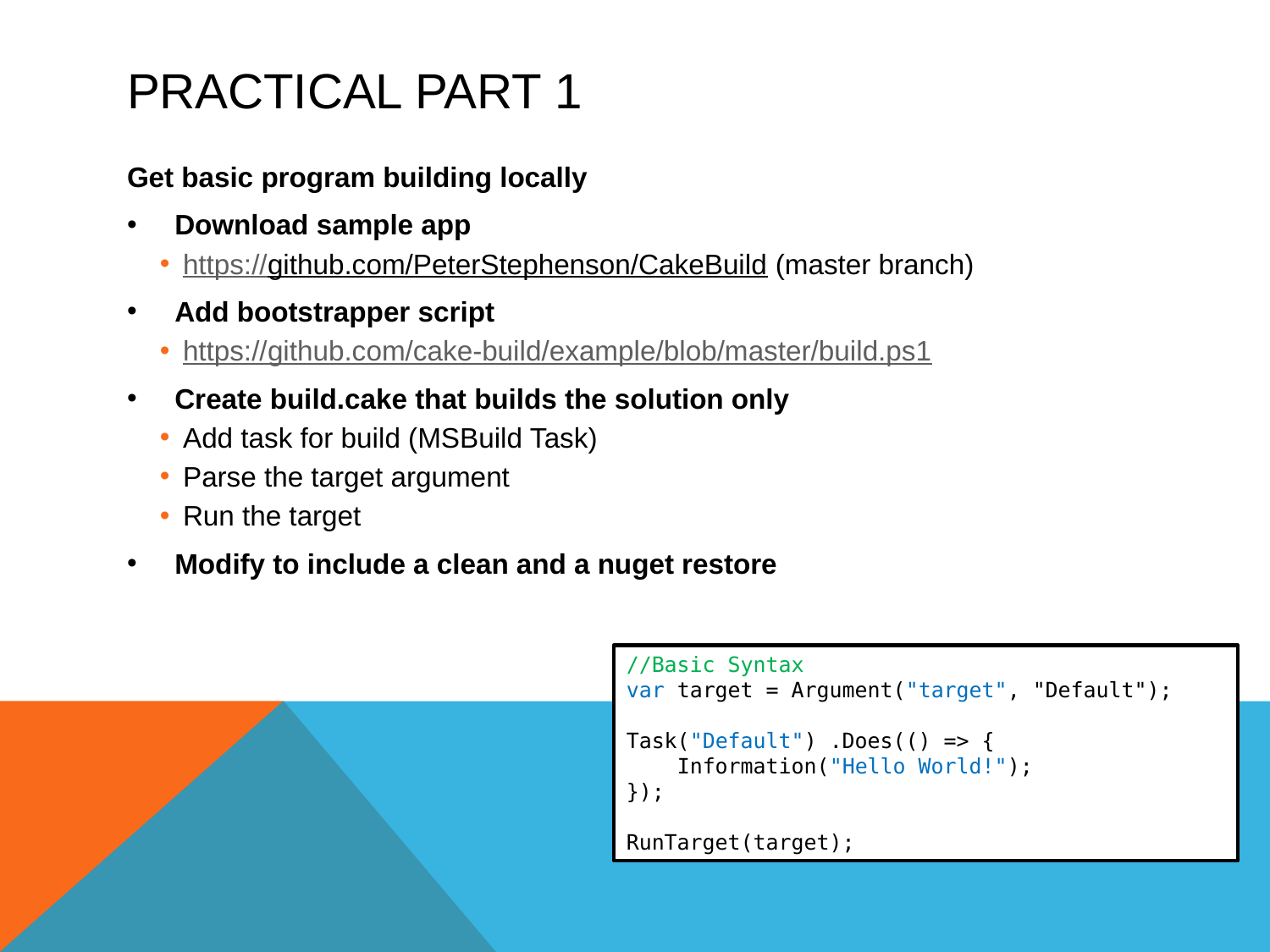

# Practical Part 1
Get basic program building locally
Download sample app
https://github.com/PeterStephenson/CakeBuild (master branch)
Add bootstrapper script
https://github.com/cake-build/example/blob/master/build.ps1
Create build.cake that builds the solution only
Add task for build (MSBuild Task)
Parse the target argument
Run the target
Modify to include a clean and a nuget restore

//Basic Syntax
var target = Argument("target", "Default");

Task("Default") .Does(() => {
    Information("Hello World!");
});

RunTarget(target);